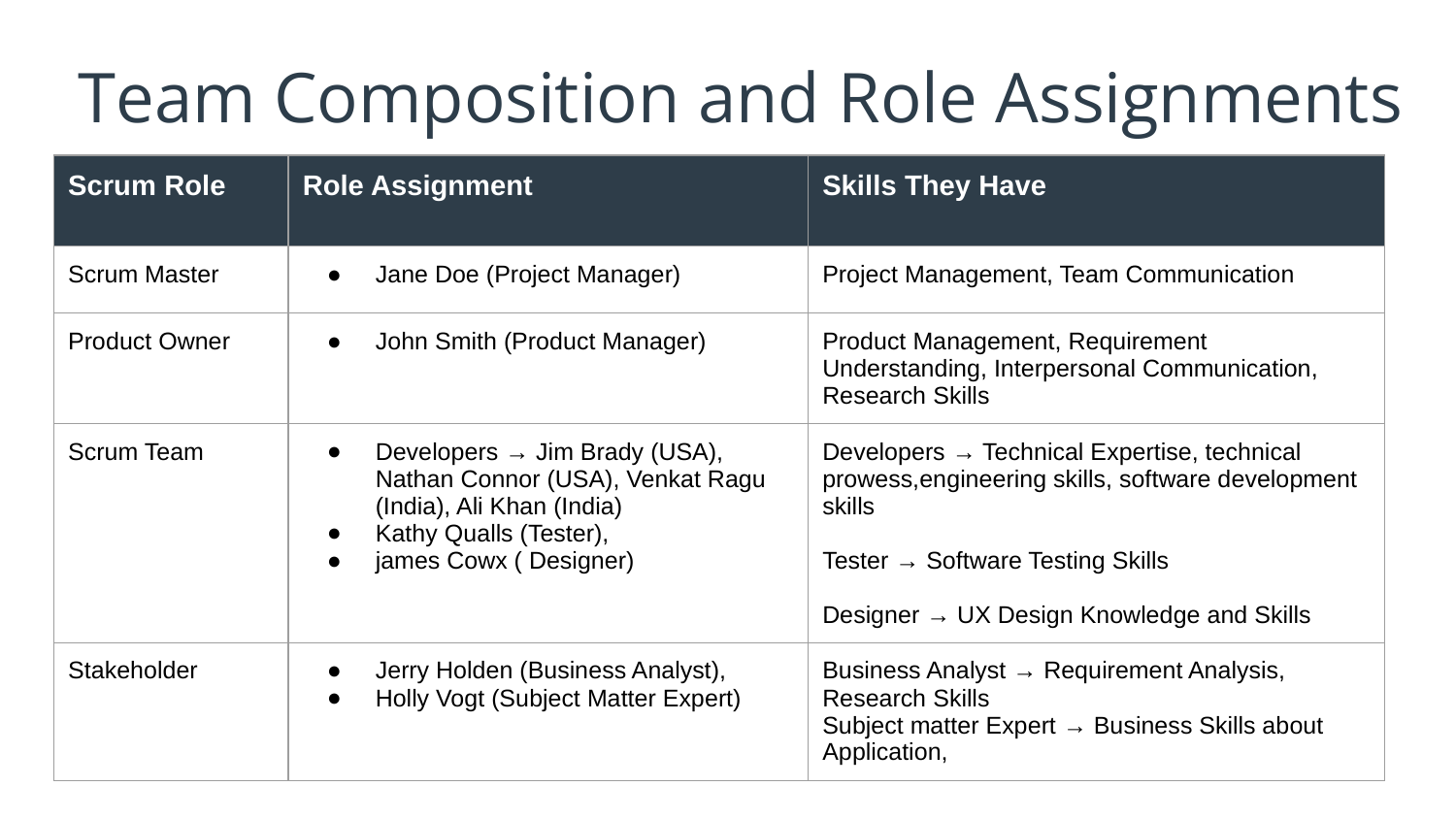

# Team Composition and Role Assignments
| Scrum Role | Role Assignment | Skills They Have |
| --- | --- | --- |
| Scrum Master | Jane Doe (Project Manager) | Project Management, Team Communication |
| Product Owner | John Smith (Product Manager) | Product Management, Requirement Understanding, Interpersonal Communication, Research Skills |
| Scrum Team | Developers → Jim Brady (USA), Nathan Connor (USA), Venkat Ragu (India), Ali Khan (India) Kathy Qualls (Tester), james Cowx ( Designer) | Developers → Technical Expertise, technical prowess,engineering skills, software development skills Tester → Software Testing Skills Designer → UX Design Knowledge and Skills |
| Stakeholder | Jerry Holden (Business Analyst), Holly Vogt (Subject Matter Expert) | Business Analyst → Requirement Analysis, Research Skills Subject matter Expert → Business Skills about Application, |